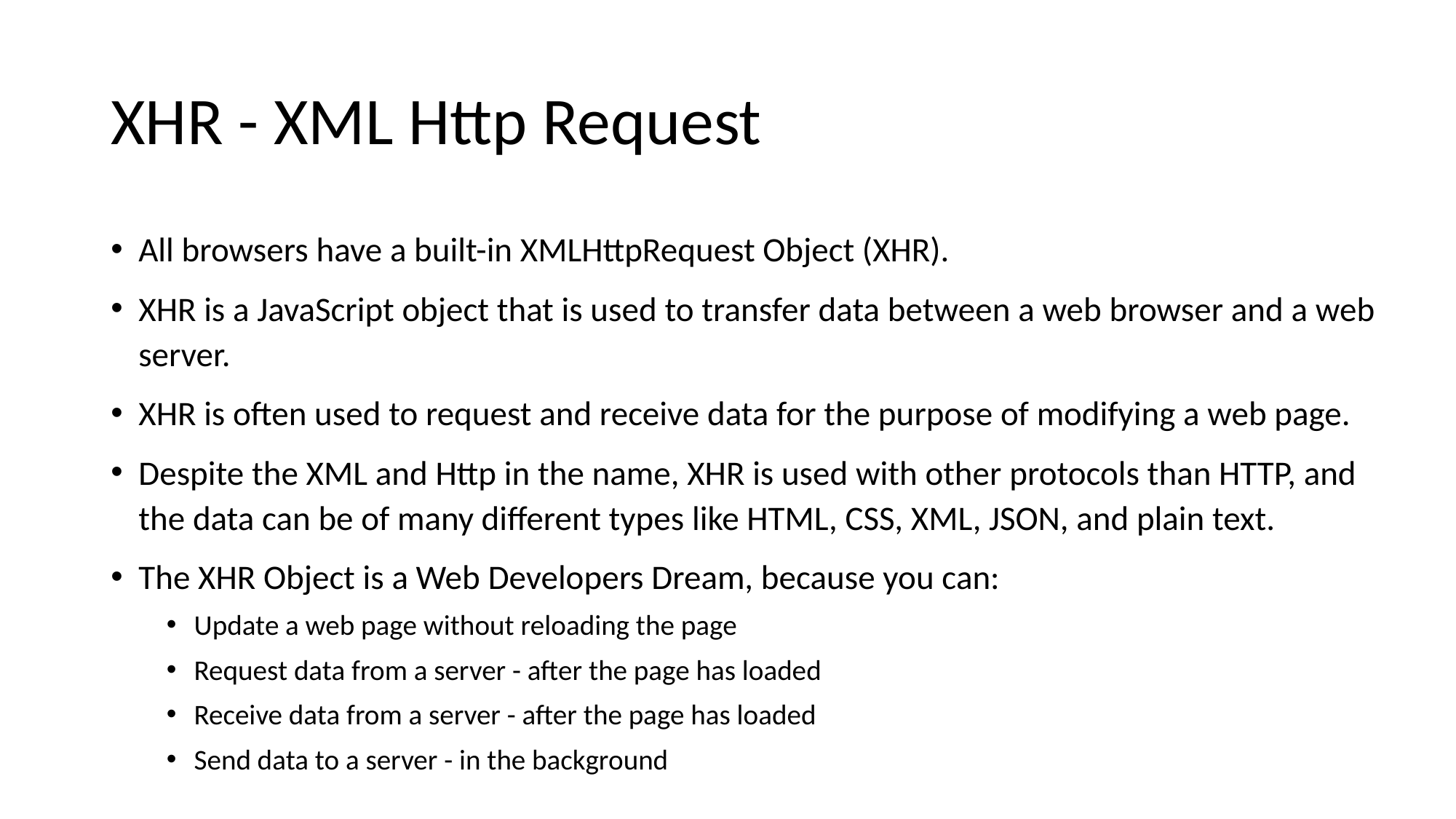

# XHR - XML Http Request
All browsers have a built-in XMLHttpRequest Object (XHR).
XHR is a JavaScript object that is used to transfer data between a web browser and a web server.
XHR is often used to request and receive data for the purpose of modifying a web page.
Despite the XML and Http in the name, XHR is used with other protocols than HTTP, and the data can be of many different types like HTML, CSS, XML, JSON, and plain text.
The XHR Object is a Web Developers Dream, because you can:
Update a web page without reloading the page
Request data from a server - after the page has loaded
Receive data from a server - after the page has loaded
Send data to a server - in the background